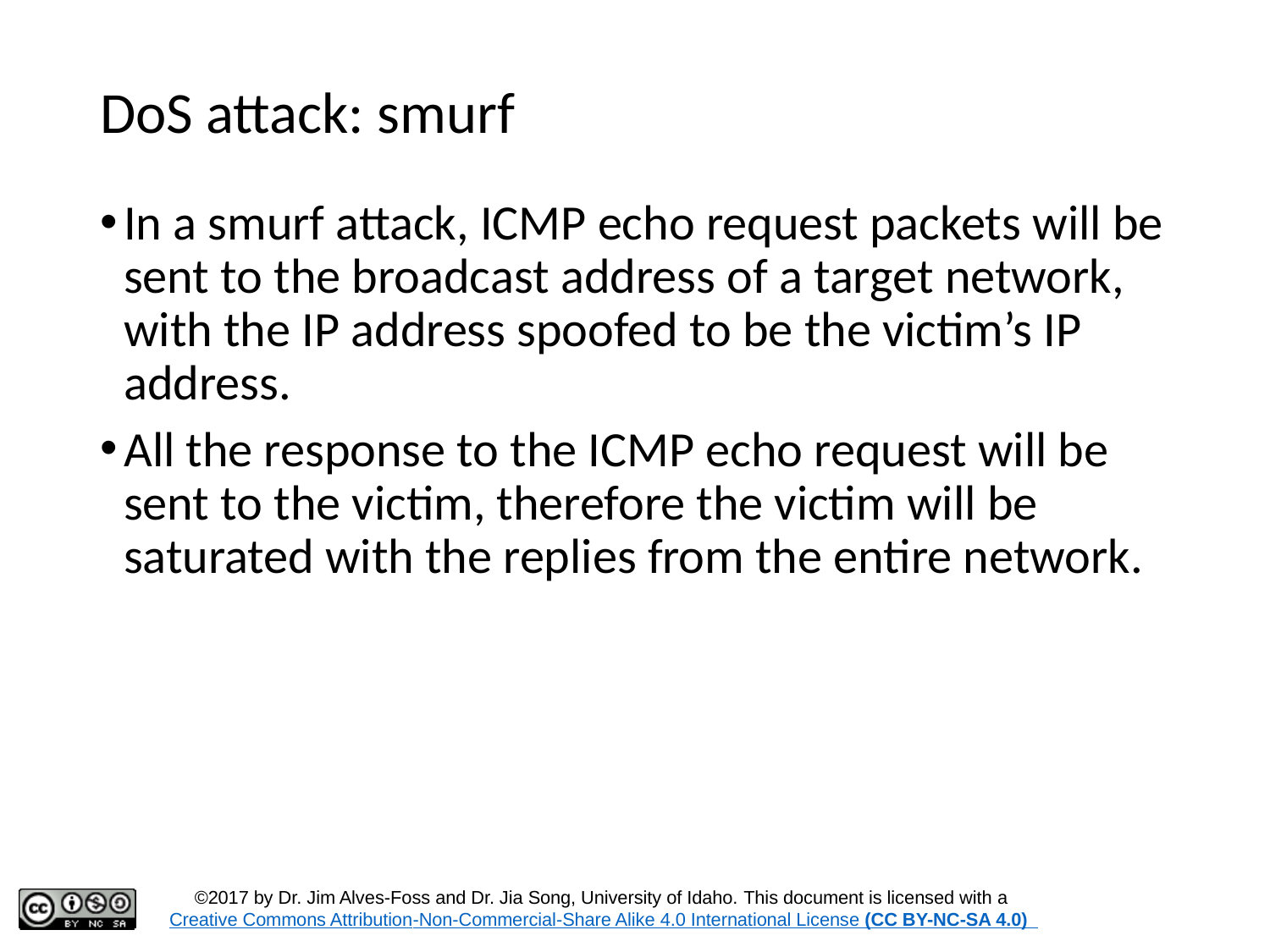

# DoS attack: smurf
In a smurf attack, ICMP echo request packets will be sent to the broadcast address of a target network, with the IP address spoofed to be the victim’s IP address.
All the response to the ICMP echo request will be sent to the victim, therefore the victim will be saturated with the replies from the entire network.